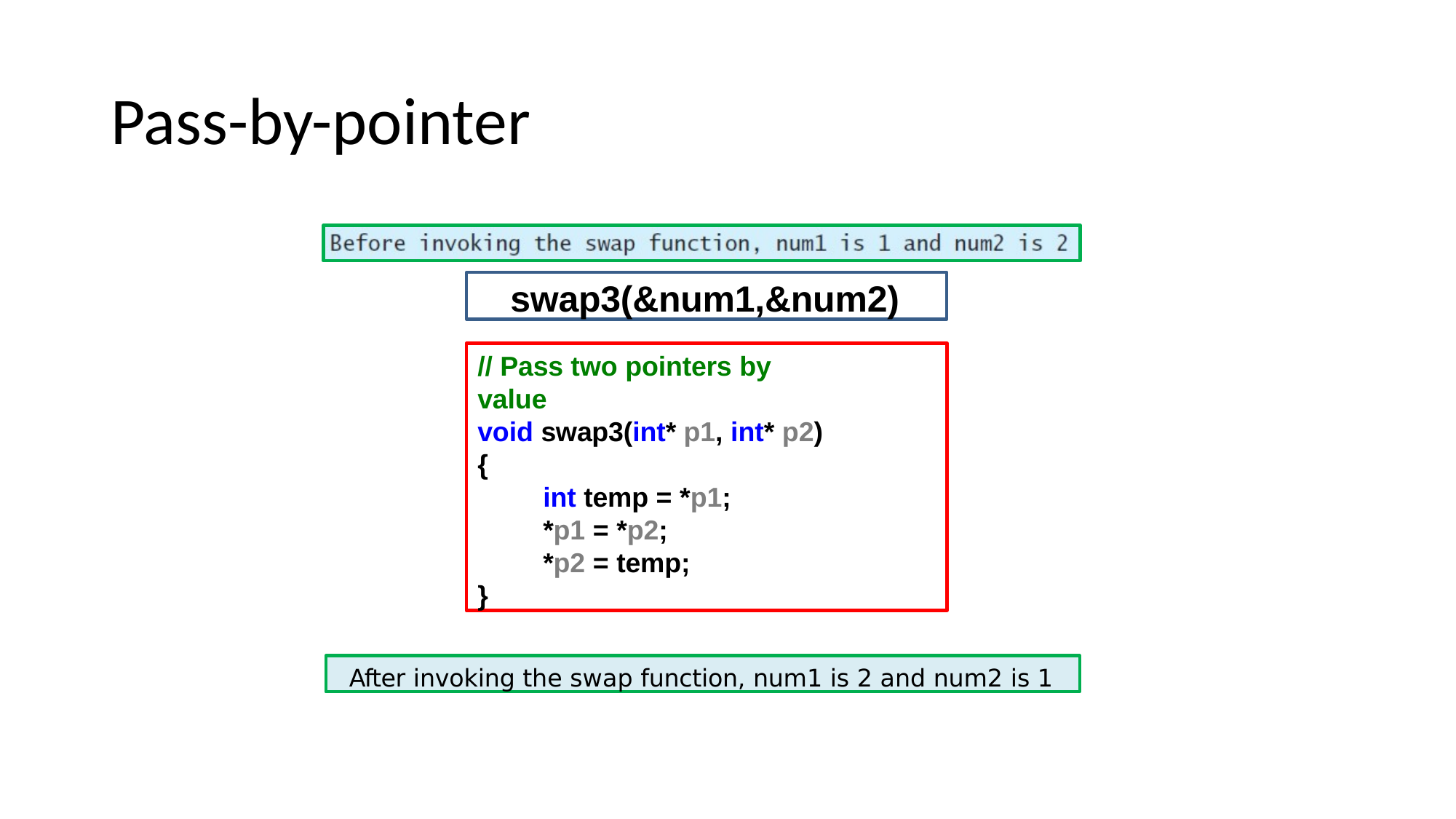

# Pass-by-pointer

swap3(&num1,&num2)
// Pass two pointers by  value
void swap3(int* p1, int* p2)
{
int temp = *p1;
*p1 = *p2;
*p2 = temp;
}
After invoking the swap function, num1 is 2 and num2 is 1